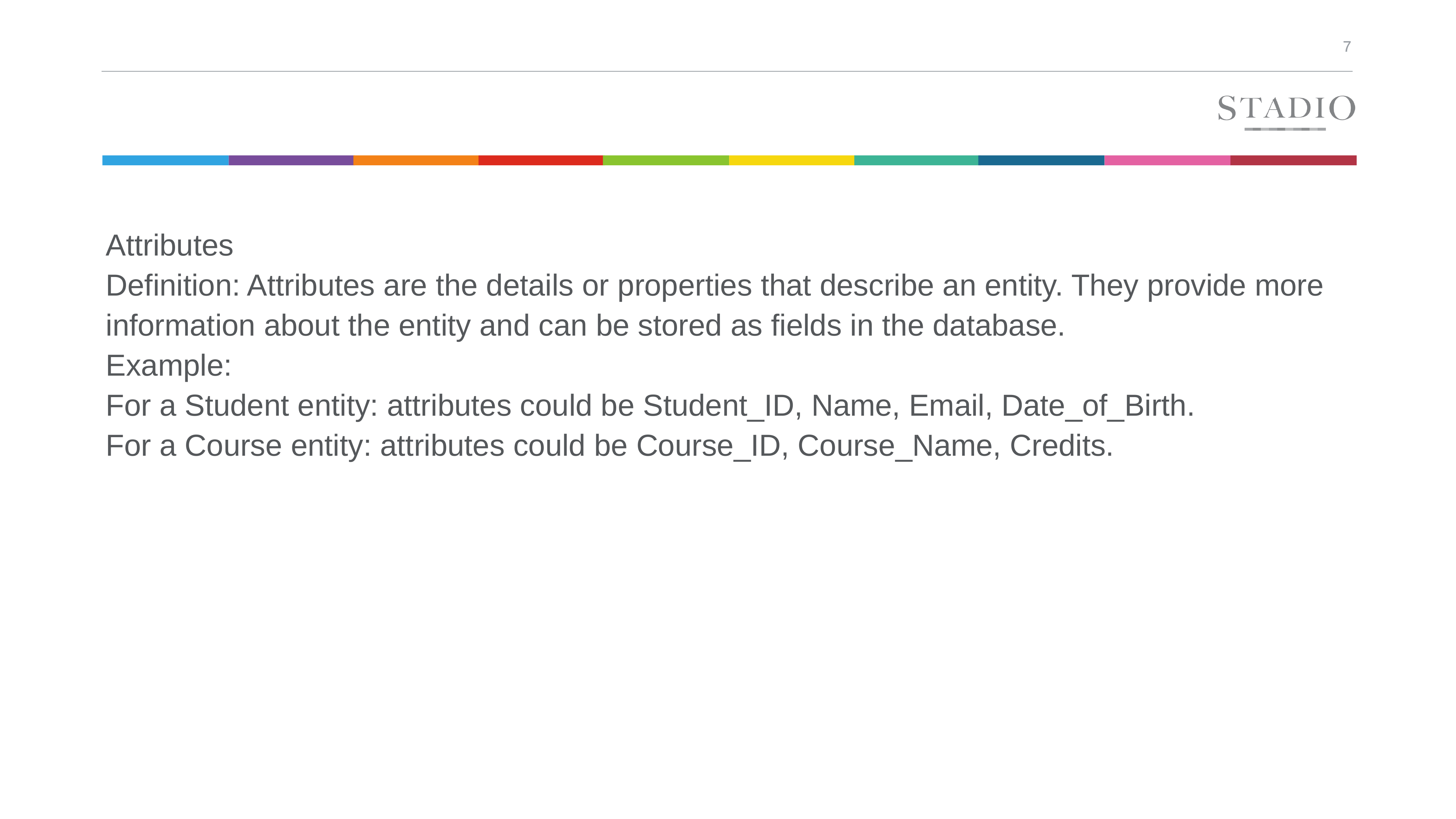

Attributes
Definition: Attributes are the details or properties that describe an entity. They provide more information about the entity and can be stored as fields in the database.
Example:
For a Student entity: attributes could be Student_ID, Name, Email, Date_of_Birth.
For a Course entity: attributes could be Course_ID, Course_Name, Credits.